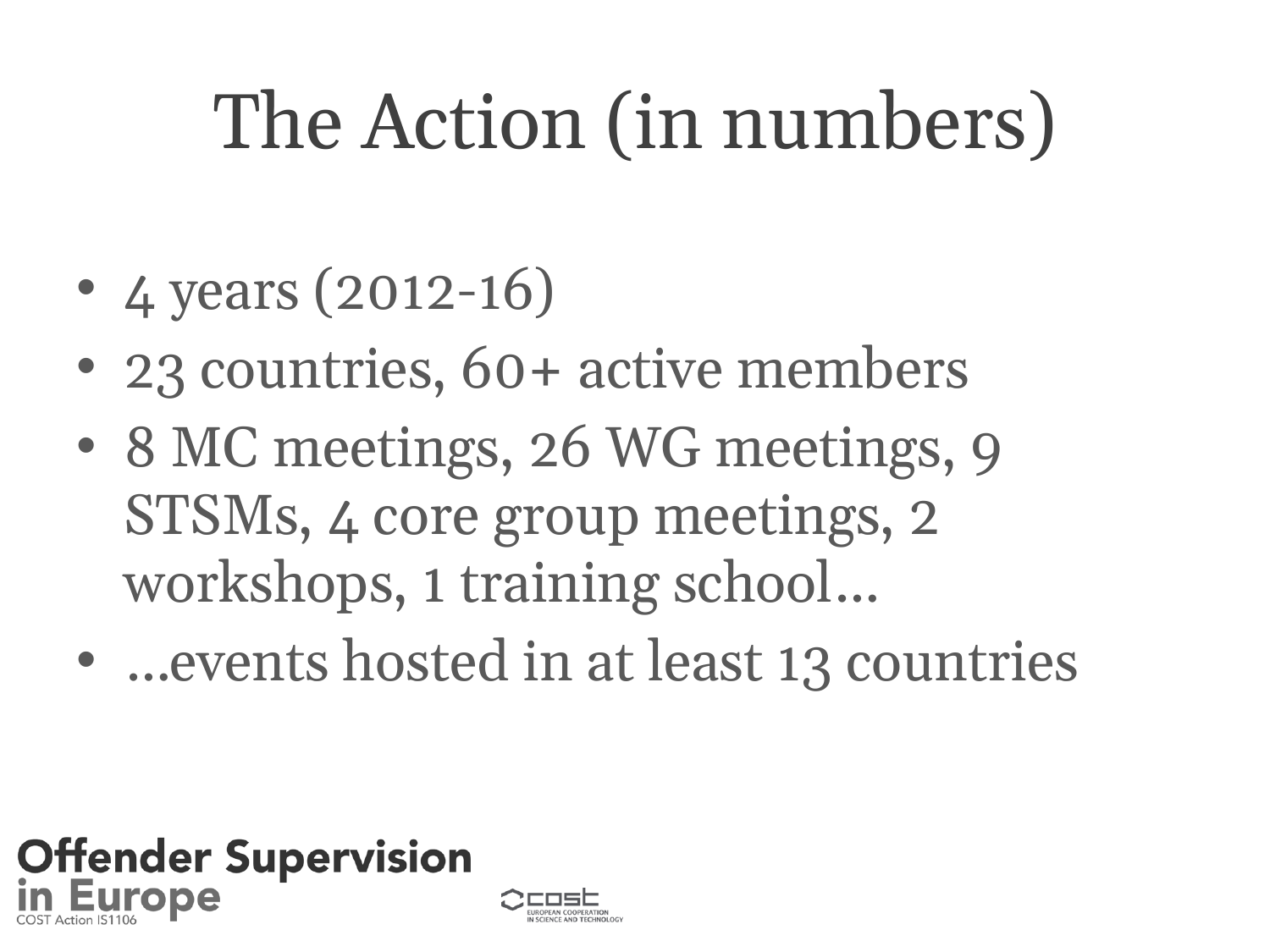

# The Action (in numbers)
4 years (2012-16)
23 countries, 60+ active members
8 MC meetings, 26 WG meetings, 9 STSMs, 4 core group meetings, 2 workshops, 1 training school…
…events hosted in at least 13 countries